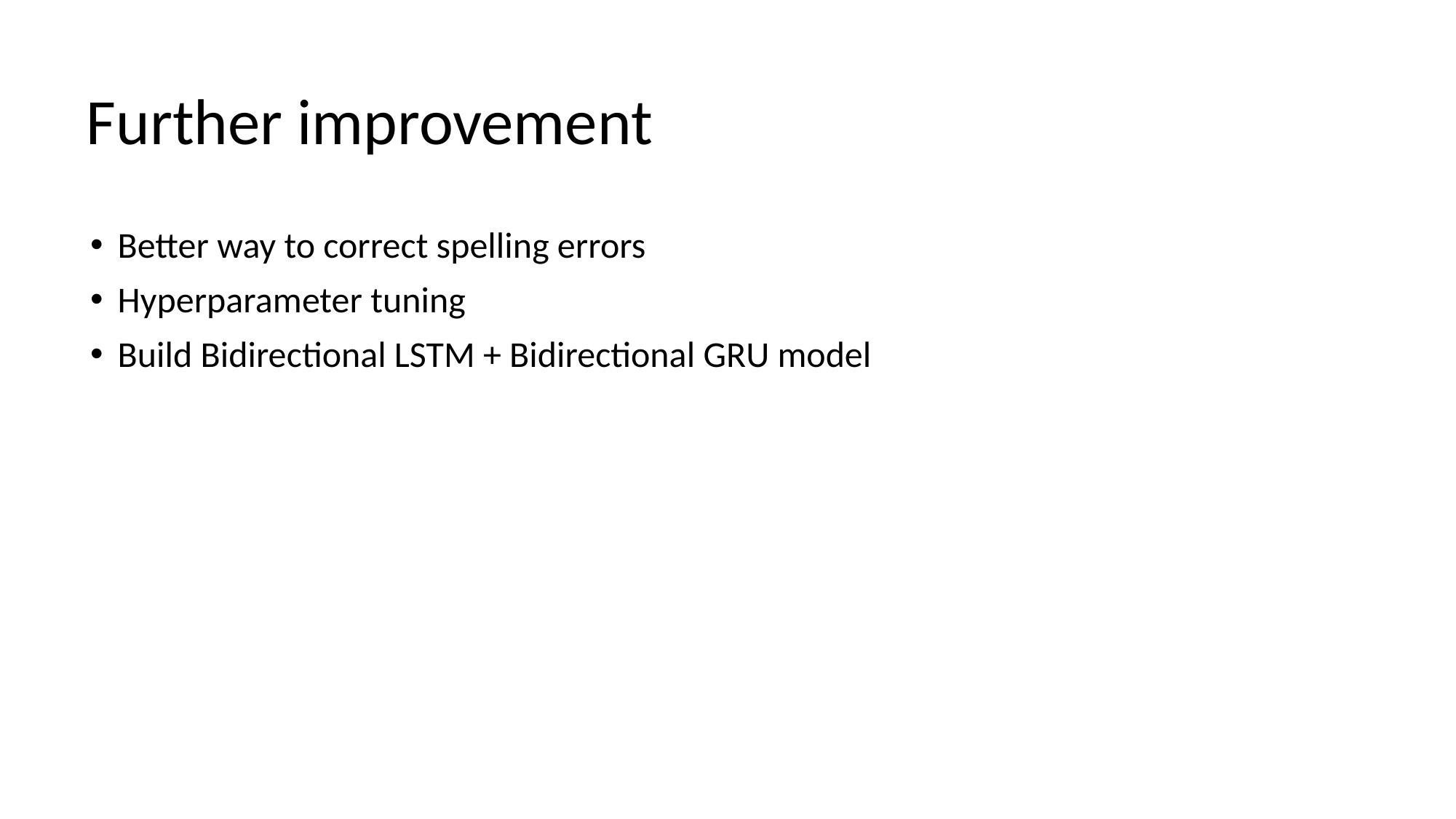

# Further improvement
Better way to correct spelling errors
Hyperparameter tuning
Build Bidirectional LSTM + Bidirectional GRU model